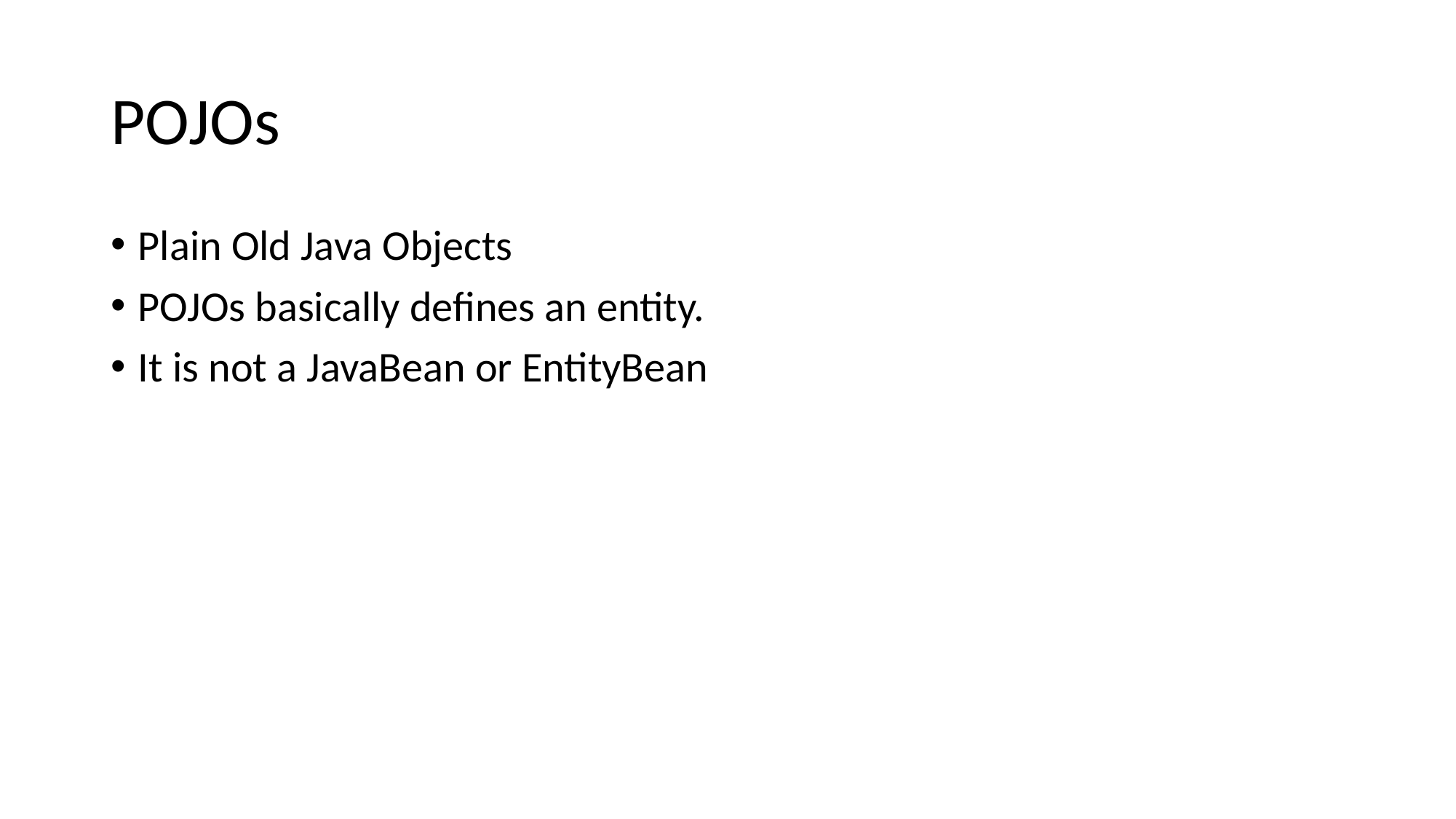

# POJOs
Plain Old Java Objects
POJOs basically defines an entity.
It is not a JavaBean or EntityBean